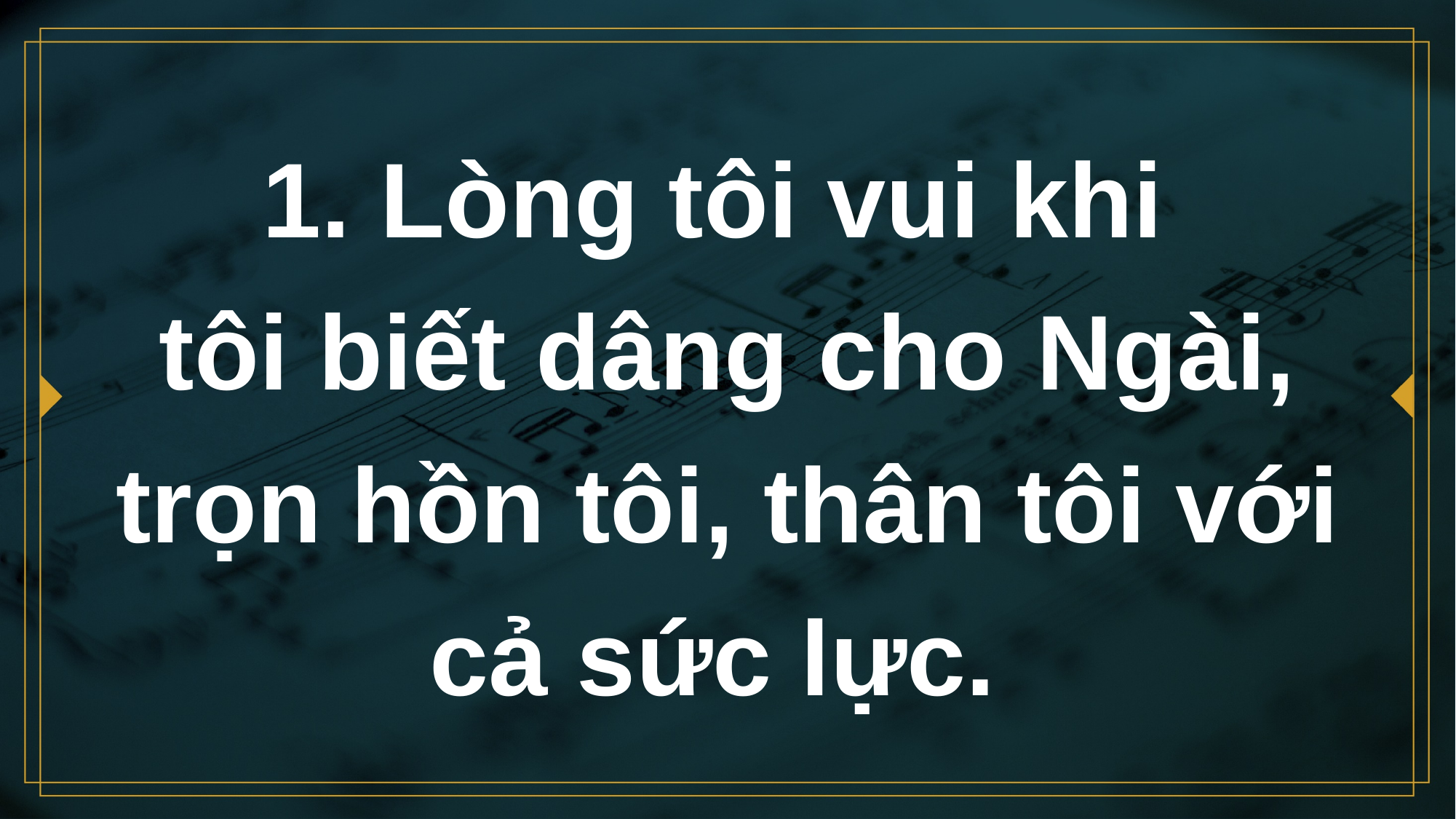

# 1. Lòng tôi vui khi tôi biết dâng cho Ngài, trọn hồn tôi, thân tôi với cả sức lực.